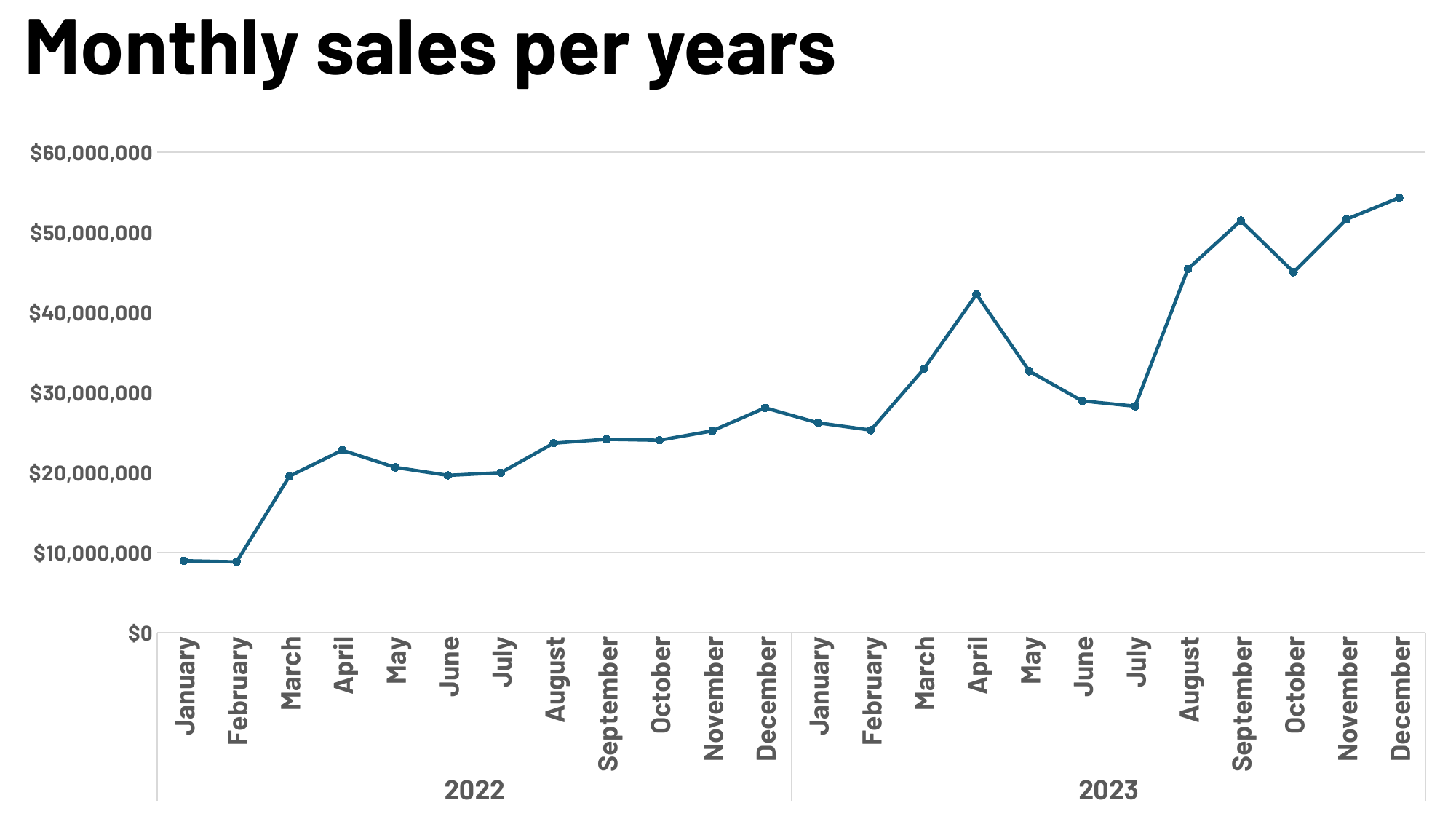

# Monthly sales per years

### Chart

| Category | Total |
|---|---|
| January | 8931920.0 |
| February | 8795365.0 |
| March | 19502059.0 |
| April | 22748867.0 |
| May | 20608086.0 |
| June | 19604211.0 |
| July | 19935002.0 |
| August | 23631362.0 |
| September | 24115567.0 |
| October | 23991509.0 |
| November | 25162276.0 |
| December | 28043756.0 |
| January | 26170098.0 |
| February | 25254380.0 |
| March | 32865827.0 |
| April | 42218216.0 |
| May | 32613157.0 |
| June | 28901691.0 |
| July | 28243030.0 |
| August | 45389290.0 |
| September | 51416962.0 |
| October | 44984458.0 |
| November | 51590388.0 |
| December | 54281601.0 |